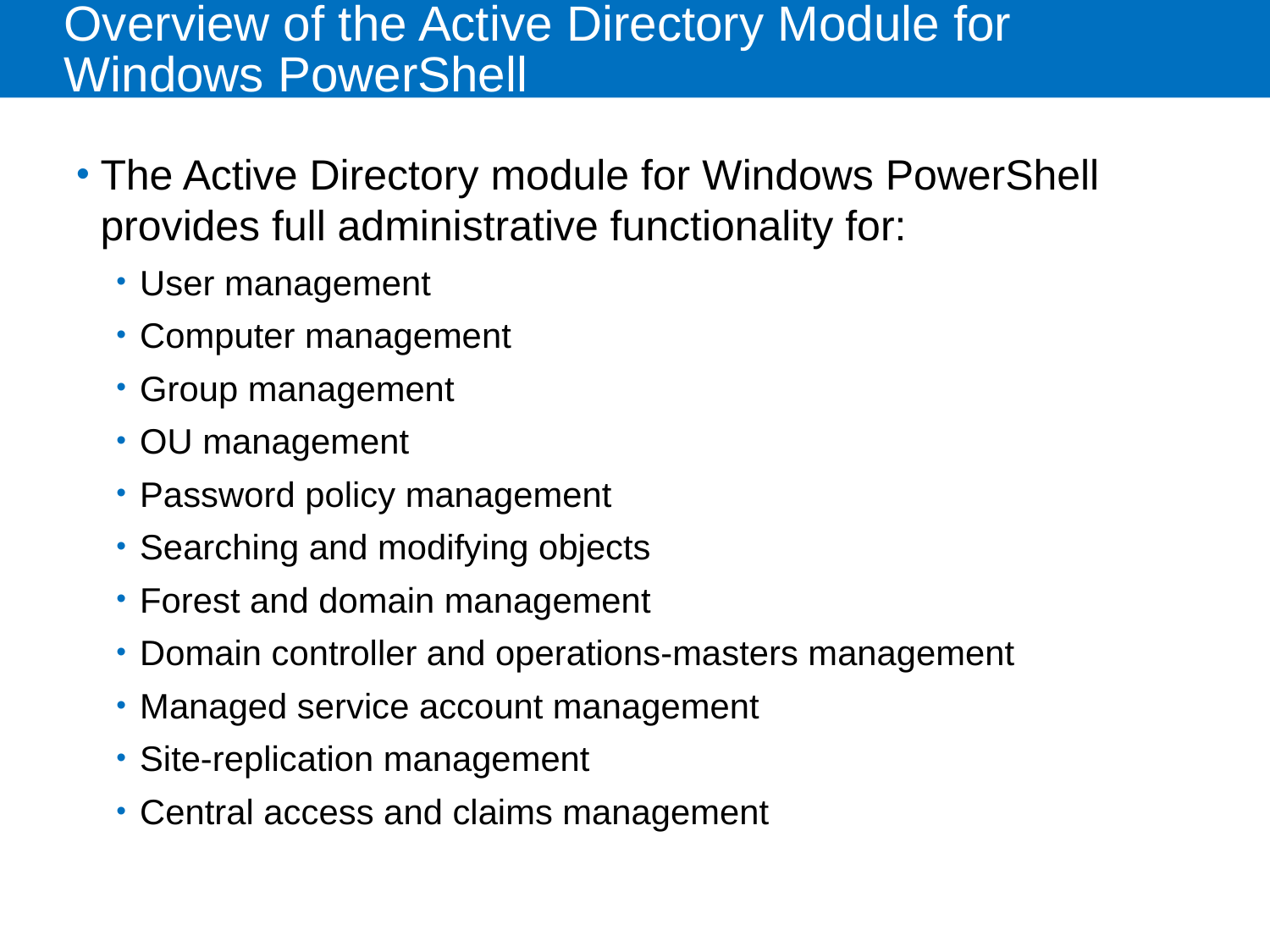

# Overview of the Active Directory Module for Windows PowerShell
The Active Directory module for Windows PowerShell provides full administrative functionality for:
User management
Computer management
Group management
OU management
Password policy management
Searching and modifying objects
Forest and domain management
Domain controller and operations-masters management
Managed service account management
Site-replication management
Central access and claims management